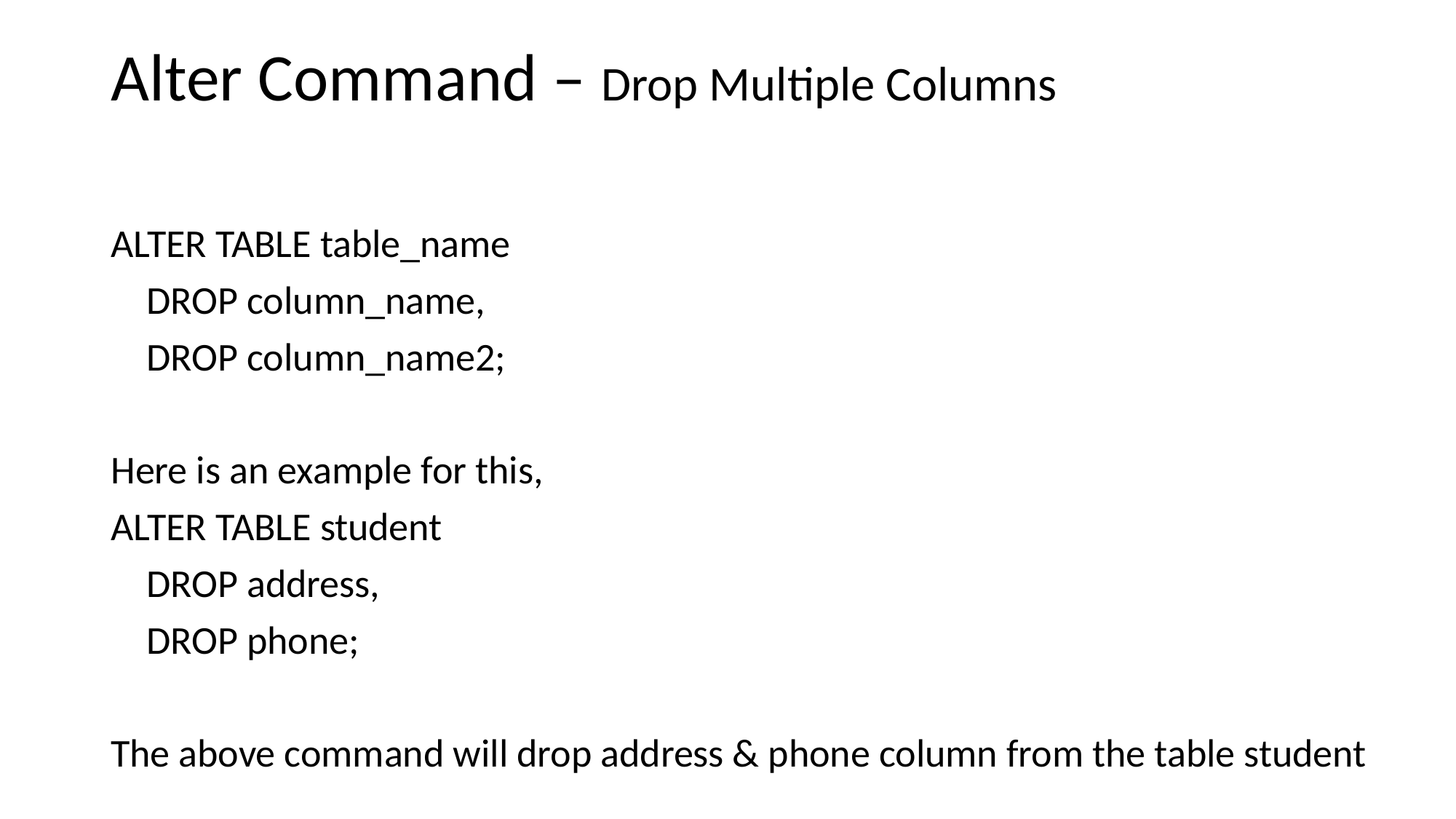

# Alter Command – Drop Multiple Columns
ALTER TABLE table_name
    DROP column_name,
    DROP column_name2;

Here is an example for this,
ALTER TABLE student
    DROP address,
    DROP phone;

The above command will drop address & phone column from the table student